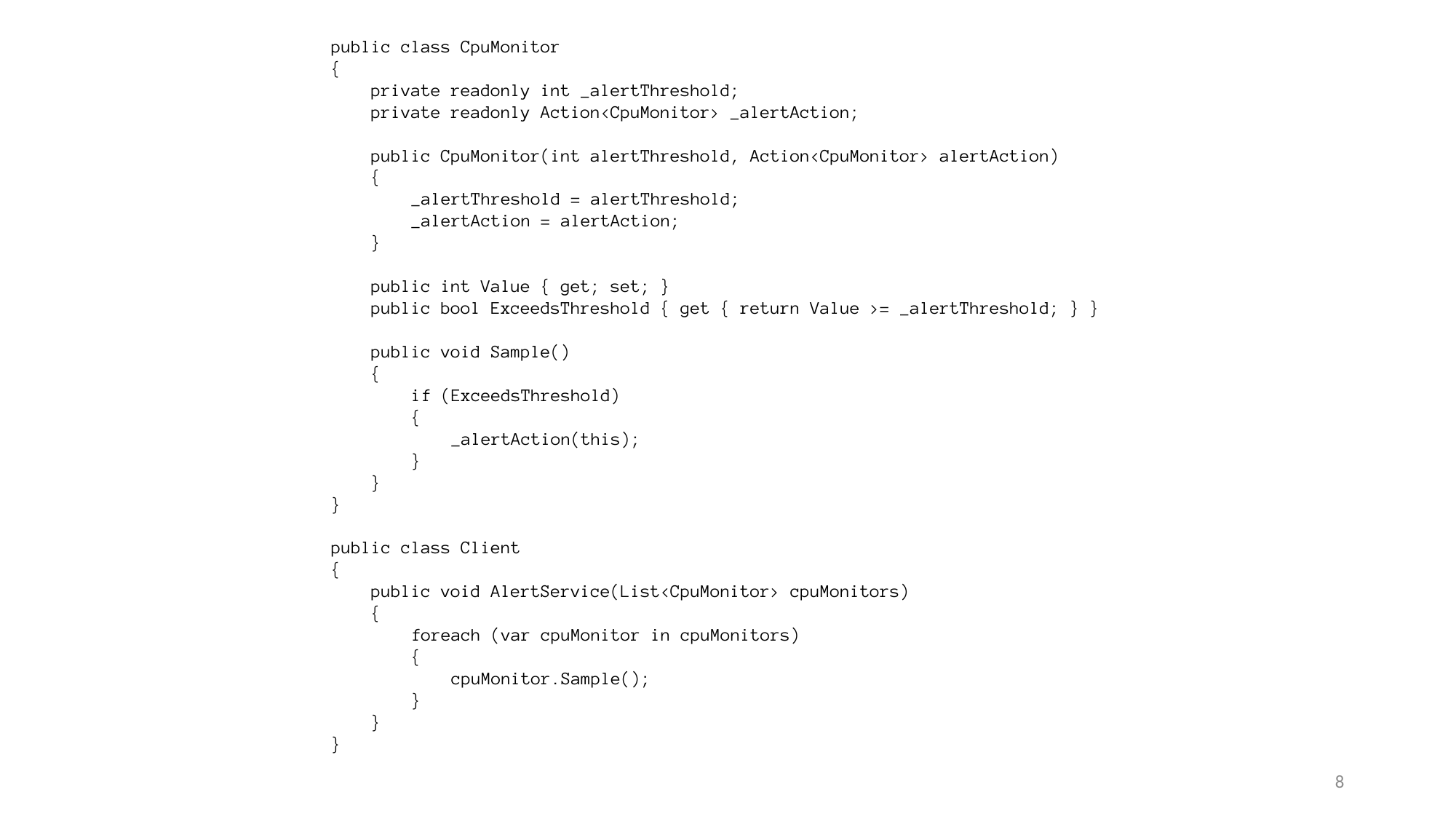

public class CpuMonitor
{
    private readonly int _alertThreshold;
    private readonly Action<CpuMonitor> _alertAction;

    public CpuMonitor(int alertThreshold, Action<CpuMonitor> alertAction)
    {
        _alertThreshold = alertThreshold;
        _alertAction = alertAction;
    }

    public int Value { get; set; }
    public bool ExceedsThreshold { get { return Value >= _alertThreshold; } }

    public void Sample()
    {
        if (ExceedsThreshold)
        {
            _alertAction(this);
        }
    }
}

public class Client
{
    public void AlertService(List<CpuMonitor> cpuMonitors)
    {
        foreach (var cpuMonitor in cpuMonitors)
        {
            cpuMonitor.Sample();
        }
    }
}
8